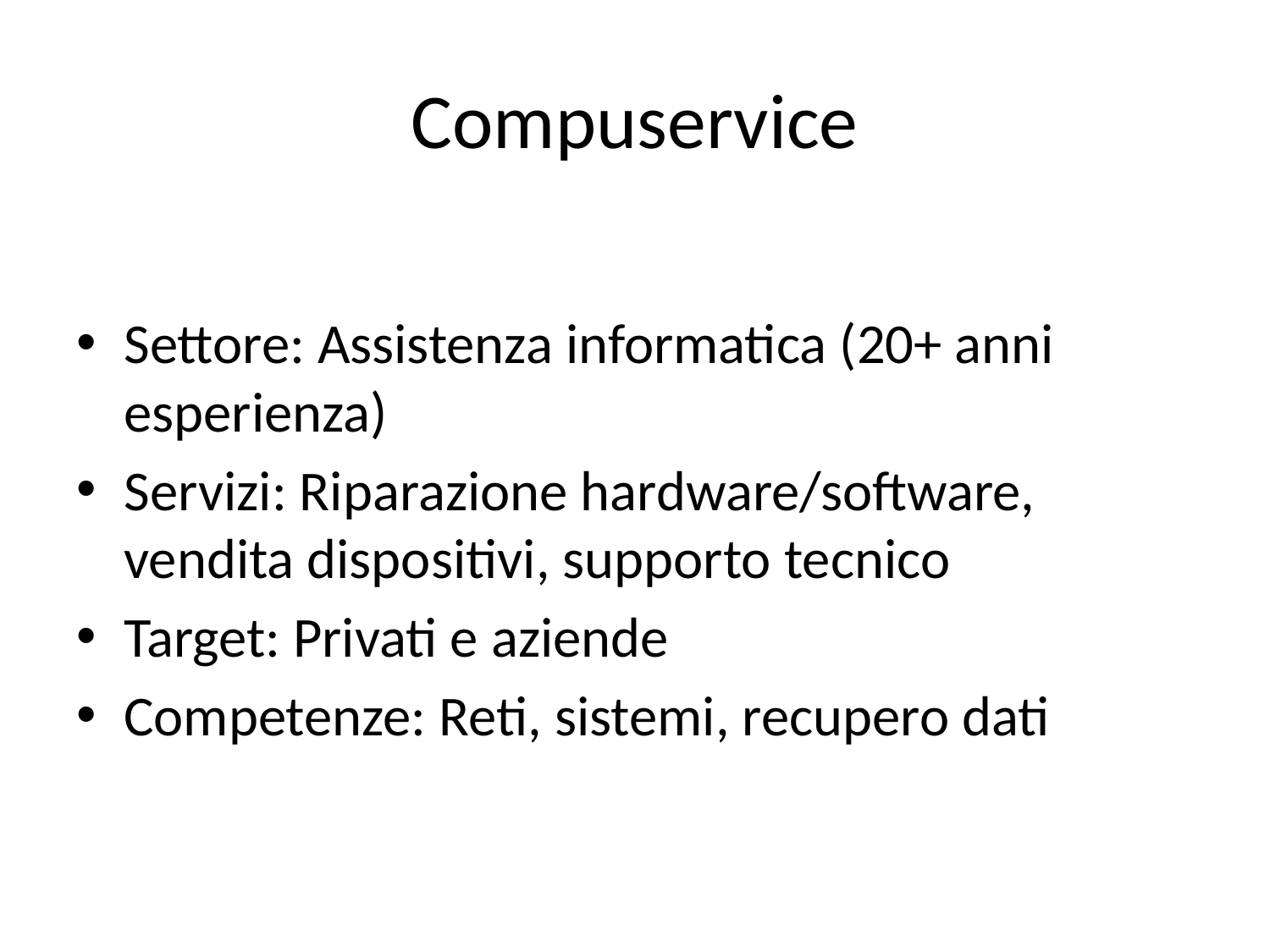

# Compuservice

Settore: Assistenza informatica (20+ anni esperienza)
Servizi: Riparazione hardware/software, vendita dispositivi, supporto tecnico
Target: Privati e aziende
Competenze: Reti, sistemi, recupero dati